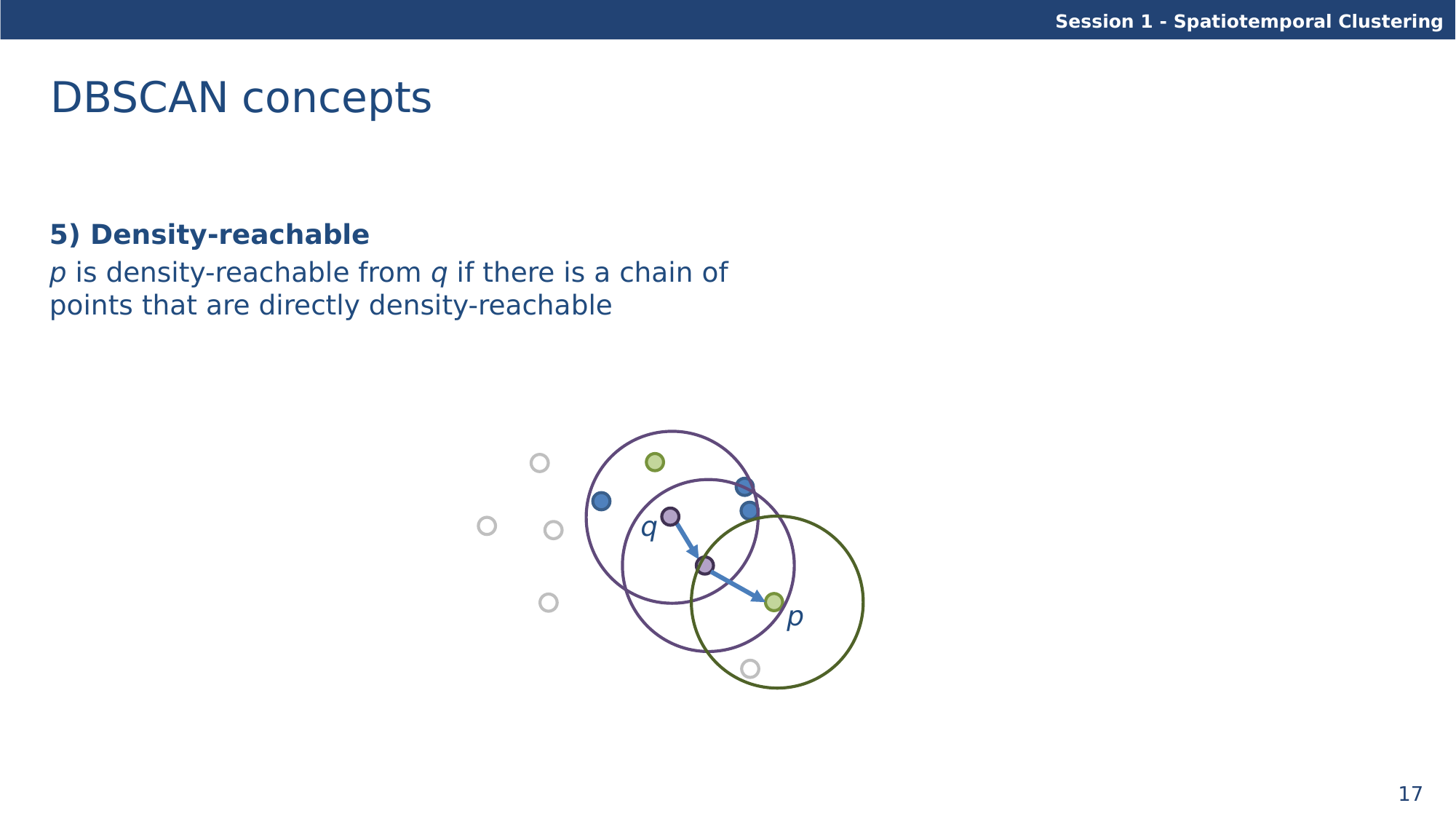

# DBSCAN concepts
5) Density-reachable
p is density-reachable from q if there is a chain of points that are directly density-reachable

q

p